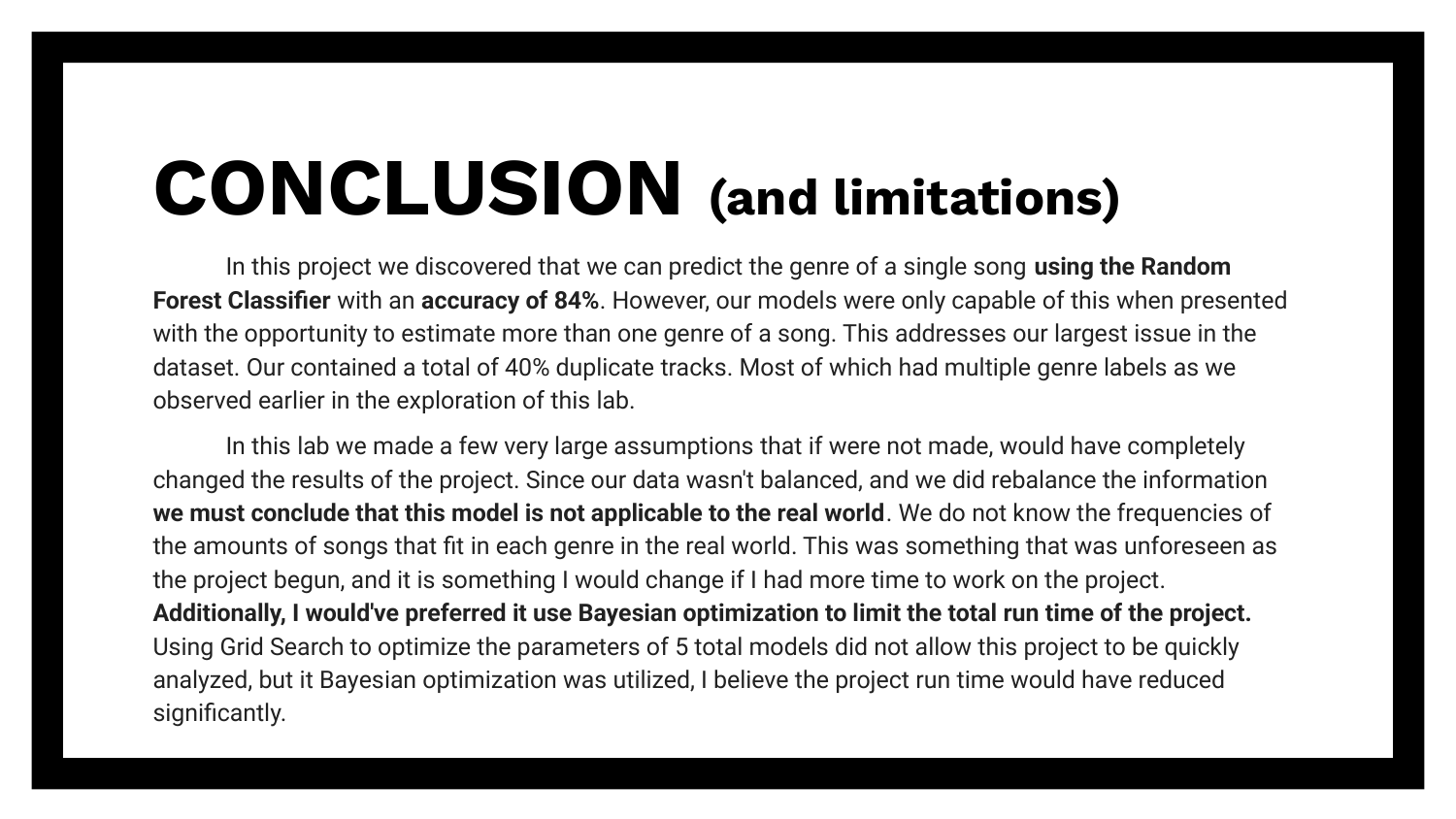

# CONCLUSION (and limitations)
In this project we discovered that we can predict the genre of a single song using the Random Forest Classifier with an accuracy of 84%. However, our models were only capable of this when presented with the opportunity to estimate more than one genre of a song. This addresses our largest issue in the dataset. Our contained a total of 40% duplicate tracks. Most of which had multiple genre labels as we observed earlier in the exploration of this lab.
In this lab we made a few very large assumptions that if were not made, would have completely changed the results of the project. Since our data wasn't balanced, and we did rebalance the information we must conclude that this model is not applicable to the real world. We do not know the frequencies of the amounts of songs that fit in each genre in the real world. This was something that was unforeseen as the project begun, and it is something I would change if I had more time to work on the project. Additionally, I would've preferred it use Bayesian optimization to limit the total run time of the project. Using Grid Search to optimize the parameters of 5 total models did not allow this project to be quickly analyzed, but it Bayesian optimization was utilized, I believe the project run time would have reduced significantly.